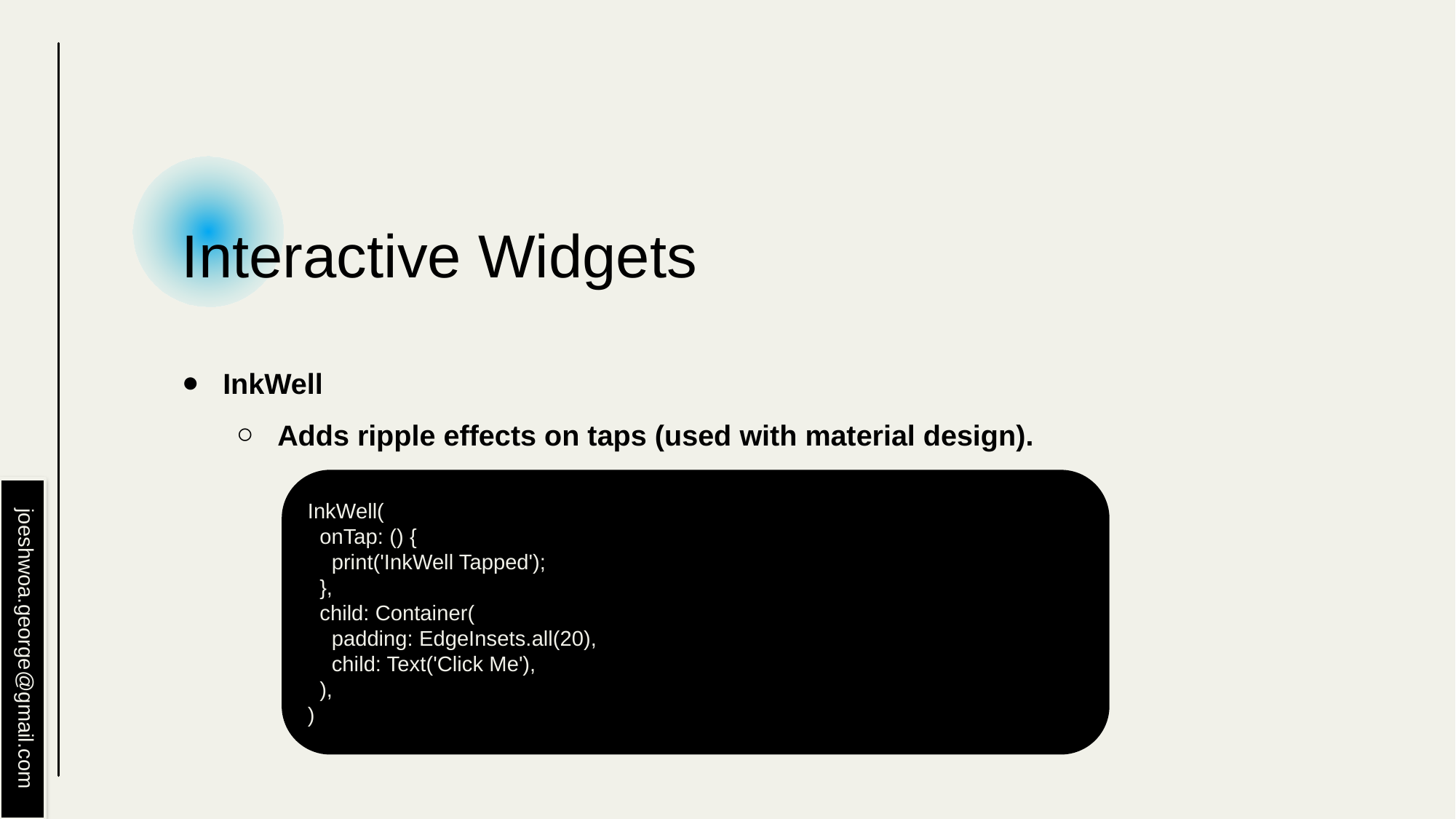

# Interactive Widgets
InkWell
Adds ripple effects on taps (used with material design).
InkWell(
  onTap: () {
    print('InkWell Tapped');
  },
  child: Container(
    padding: EdgeInsets.all(20),
    child: Text('Click Me'),
  ),
)
joeshwoa.george@gmail.com